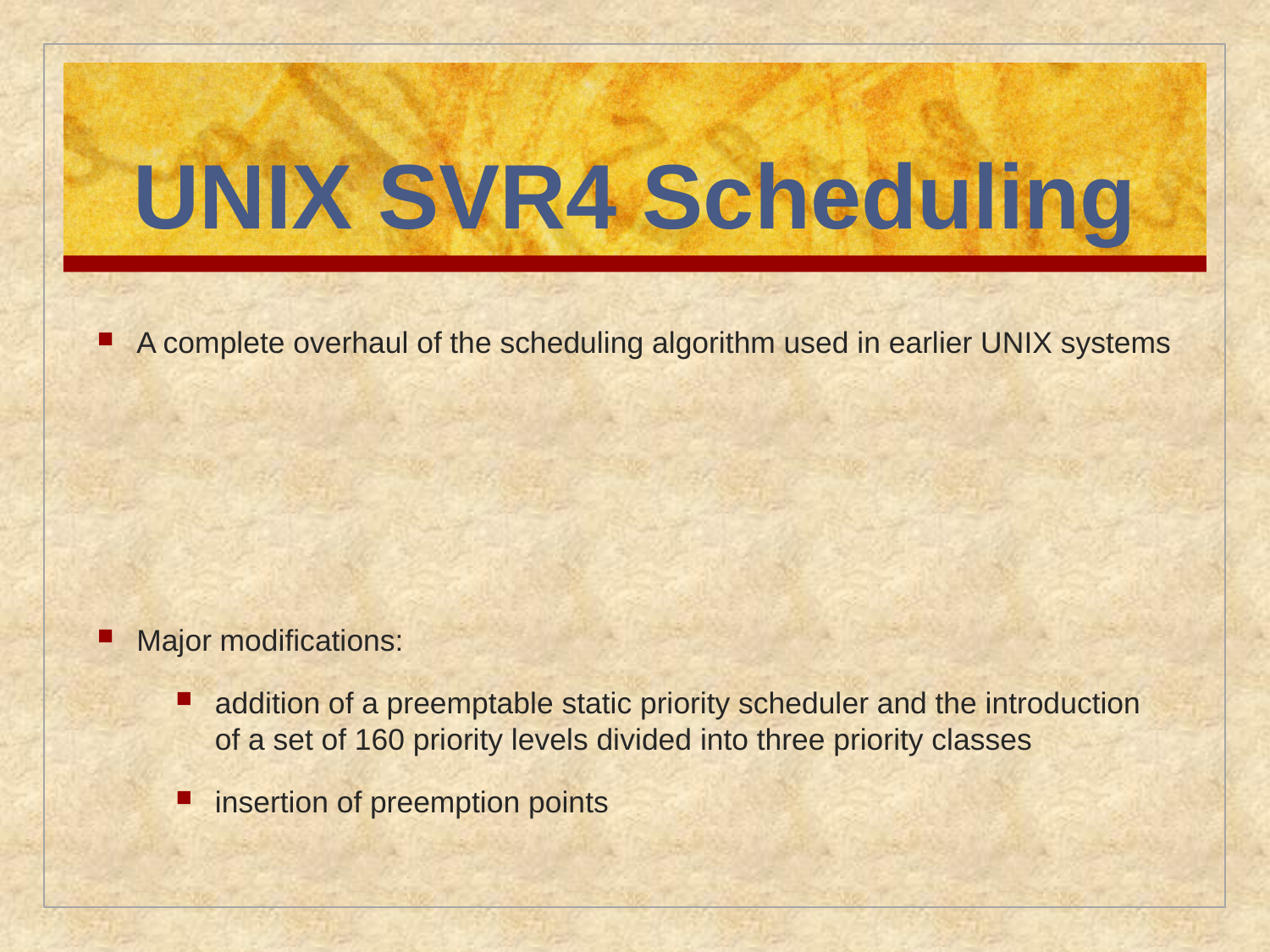

# UNIX SVR4 Scheduling

A complete overhaul of the scheduling algorithm used in earlier UNIX systems

Major modifications:
addition of a preemptable static priority scheduler and the introduction of a set of 160 priority levels divided into three priority classes
insertion of preemption points